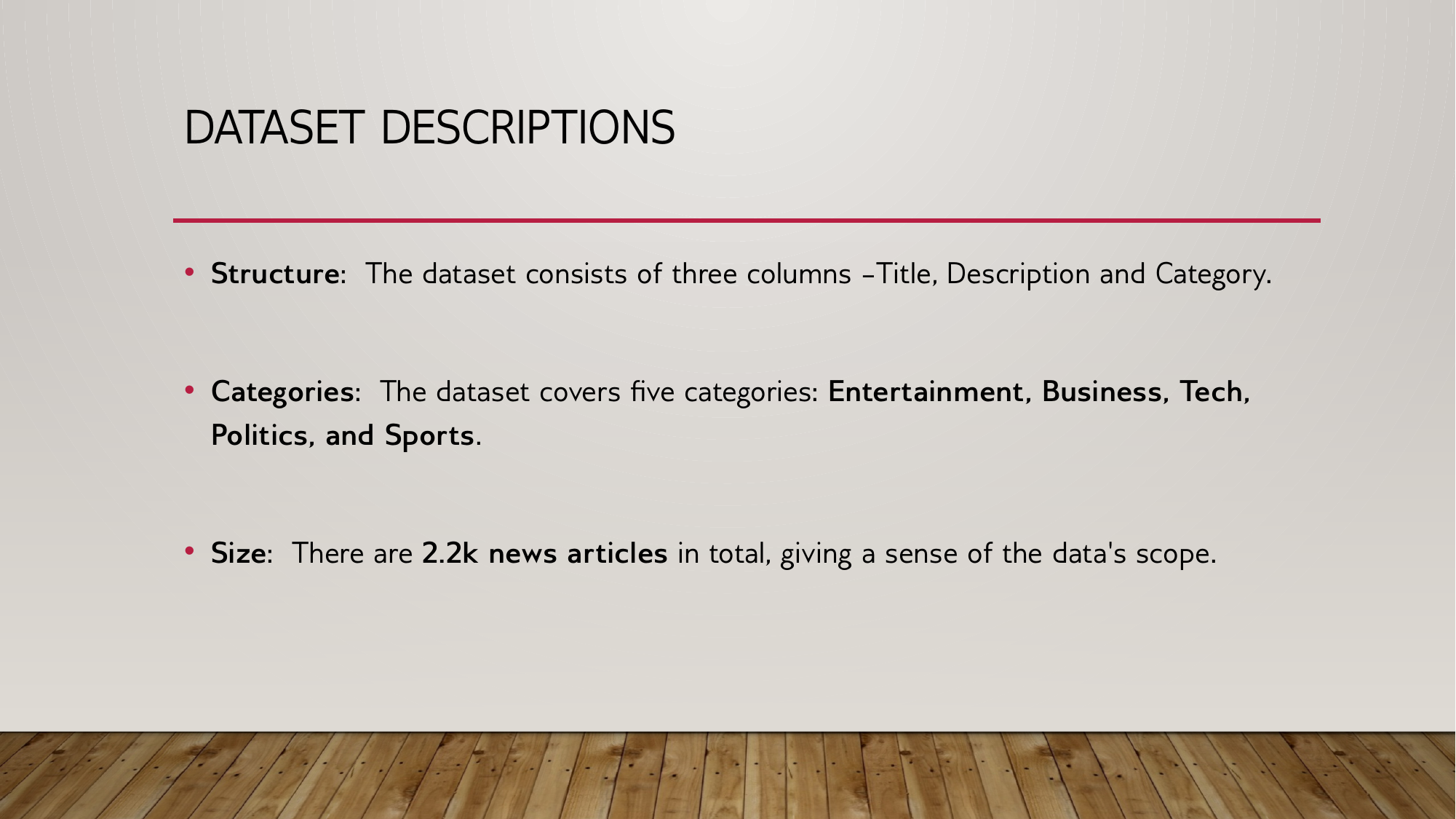

# DATASET DESCRIPTIONS
Structure:  The dataset consists of three columns –Title, Description and Category.

Categories:  The dataset covers five categories: Entertainment, Business, Tech, Politics, and Sports.

Size:  There are 2.2k news articles in total, giving a sense of the data's scope.